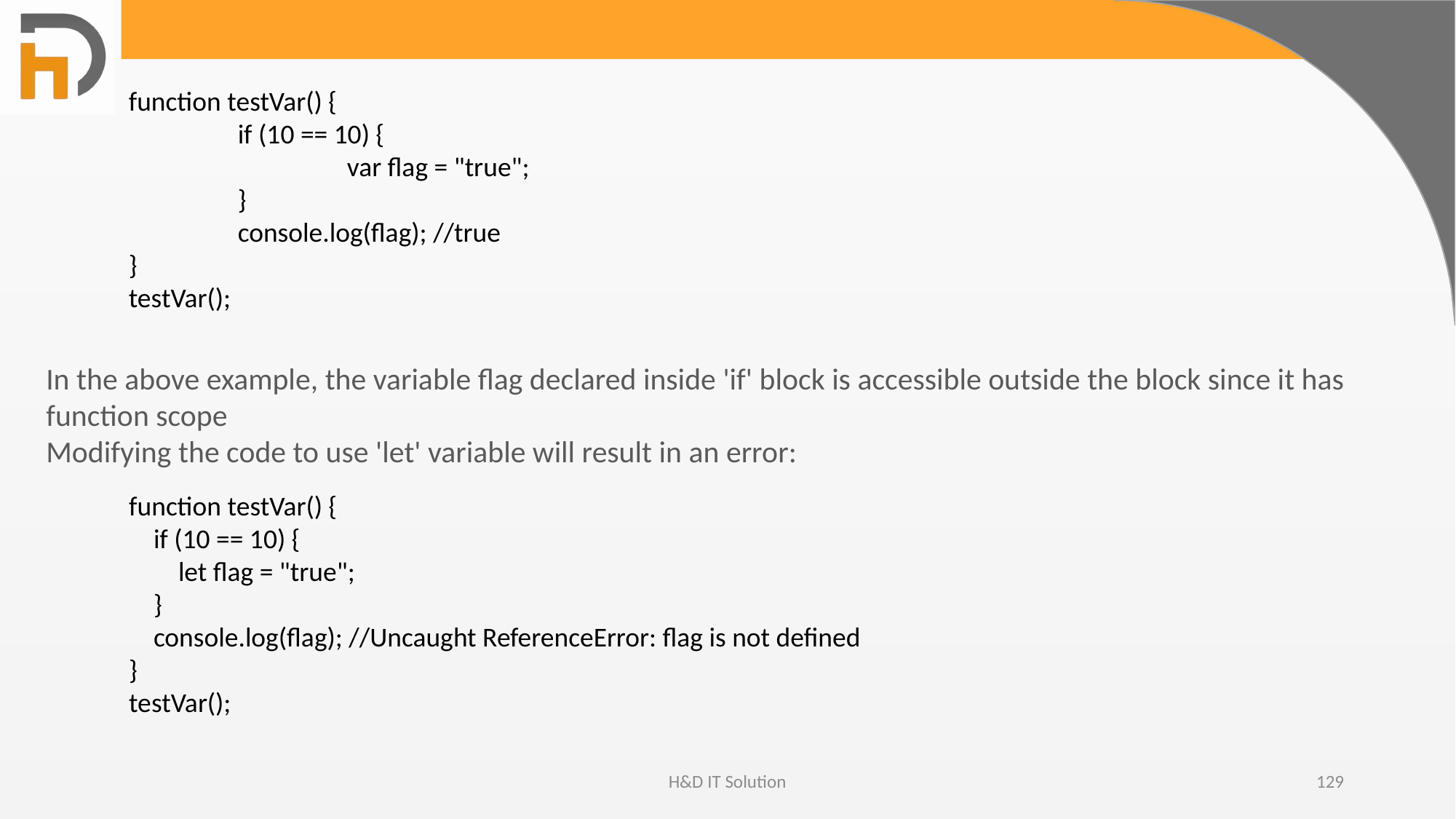

function testVar() {
	if (10 == 10) {
		var flag = "true";
	}
	console.log(flag); //true
}
testVar();
In the above example, the variable flag declared inside 'if' block is accessible outside the block since it has function scope
Modifying the code to use 'let' variable will result in an error:
function testVar() {
    if (10 == 10) {
        let flag = "true";
    }
    console.log(flag); //Uncaught ReferenceError: flag is not defined
}
testVar();
H&D IT Solution
129